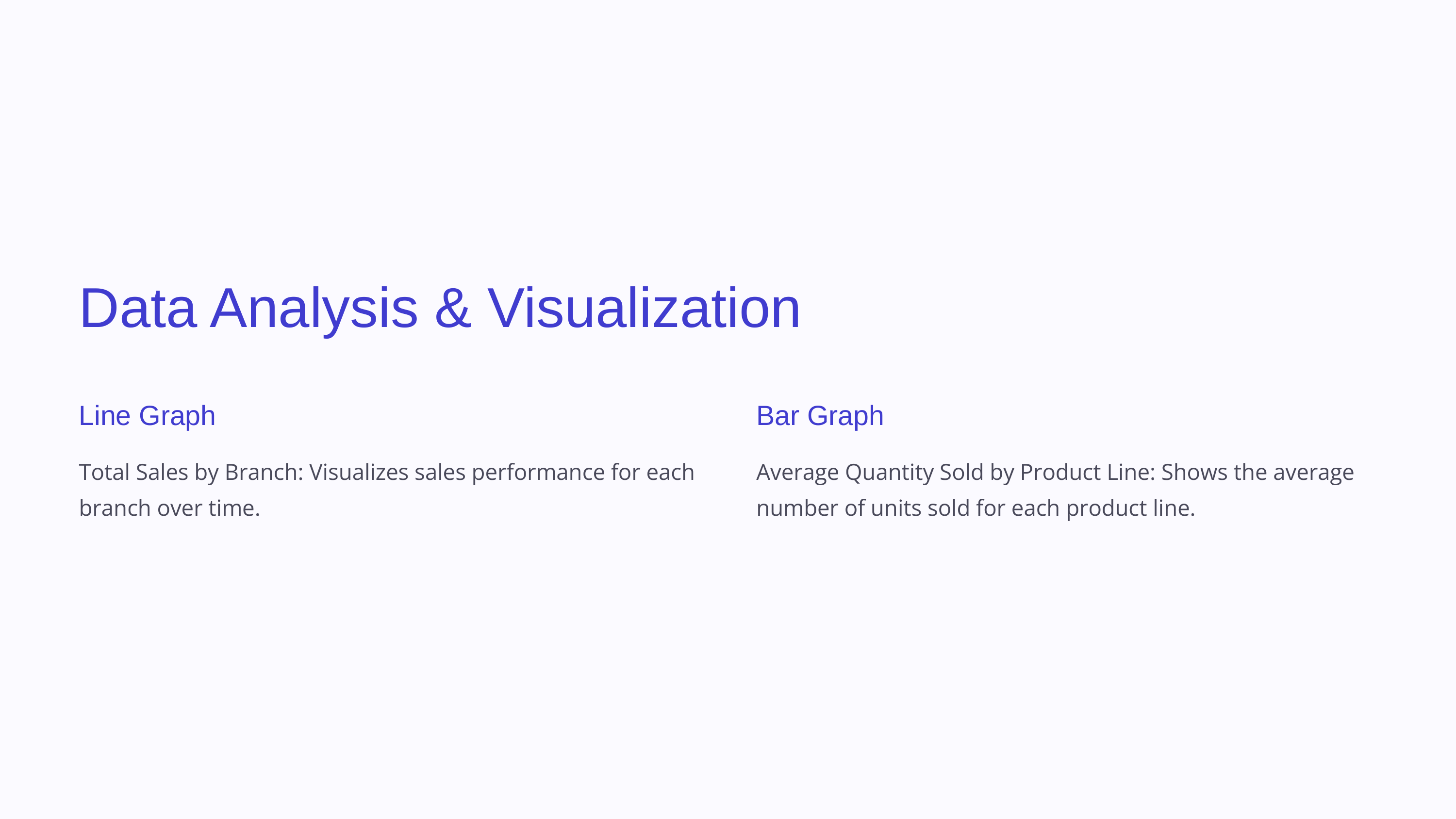

Data Analysis & Visualization
Line Graph
Bar Graph
Total Sales by Branch: Visualizes sales performance for each branch over time.
Average Quantity Sold by Product Line: Shows the average number of units sold for each product line.